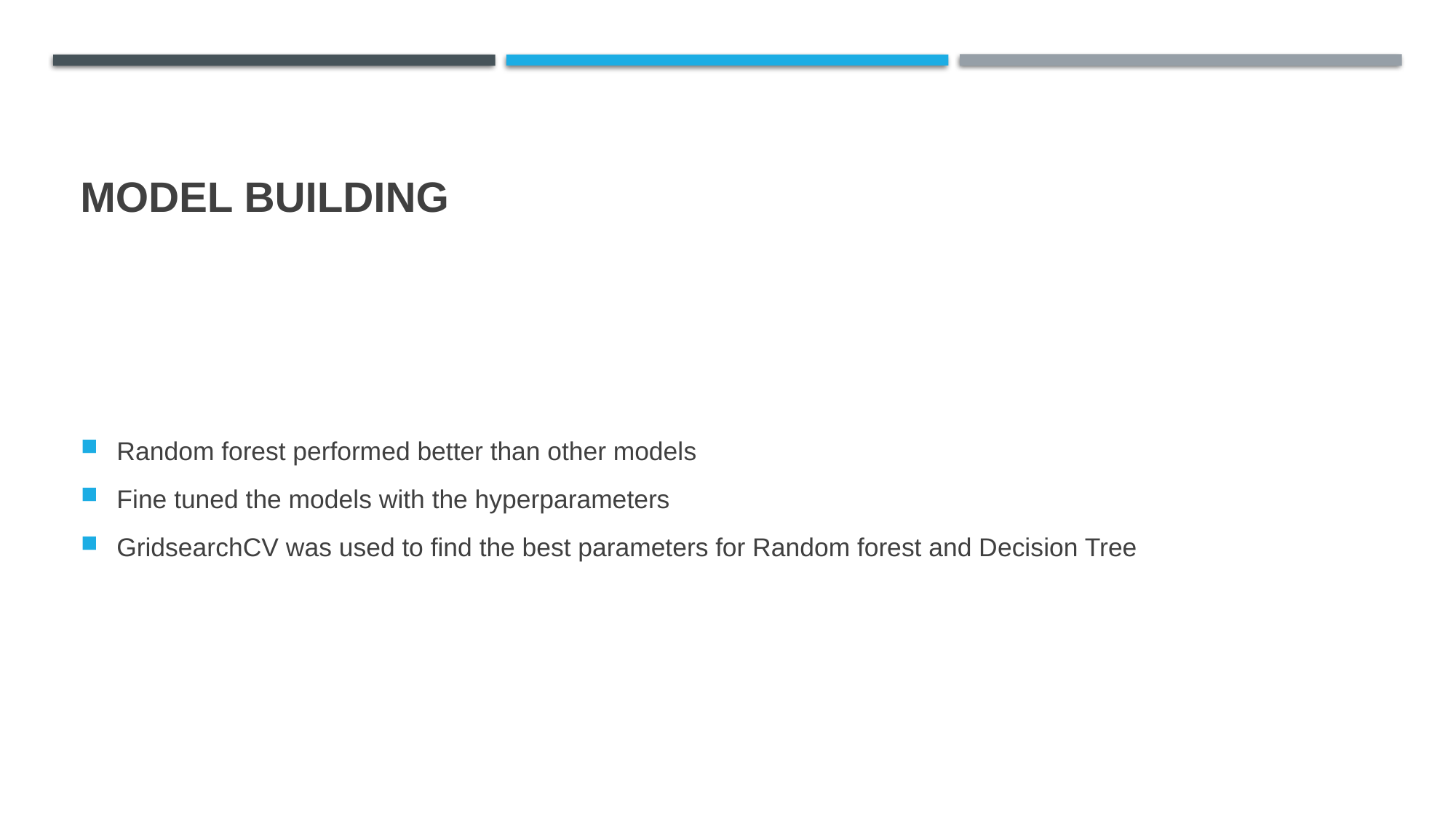

# Model building
Random forest performed better than other models
Fine tuned the models with the hyperparameters
GridsearchCV was used to find the best parameters for Random forest and Decision Tree